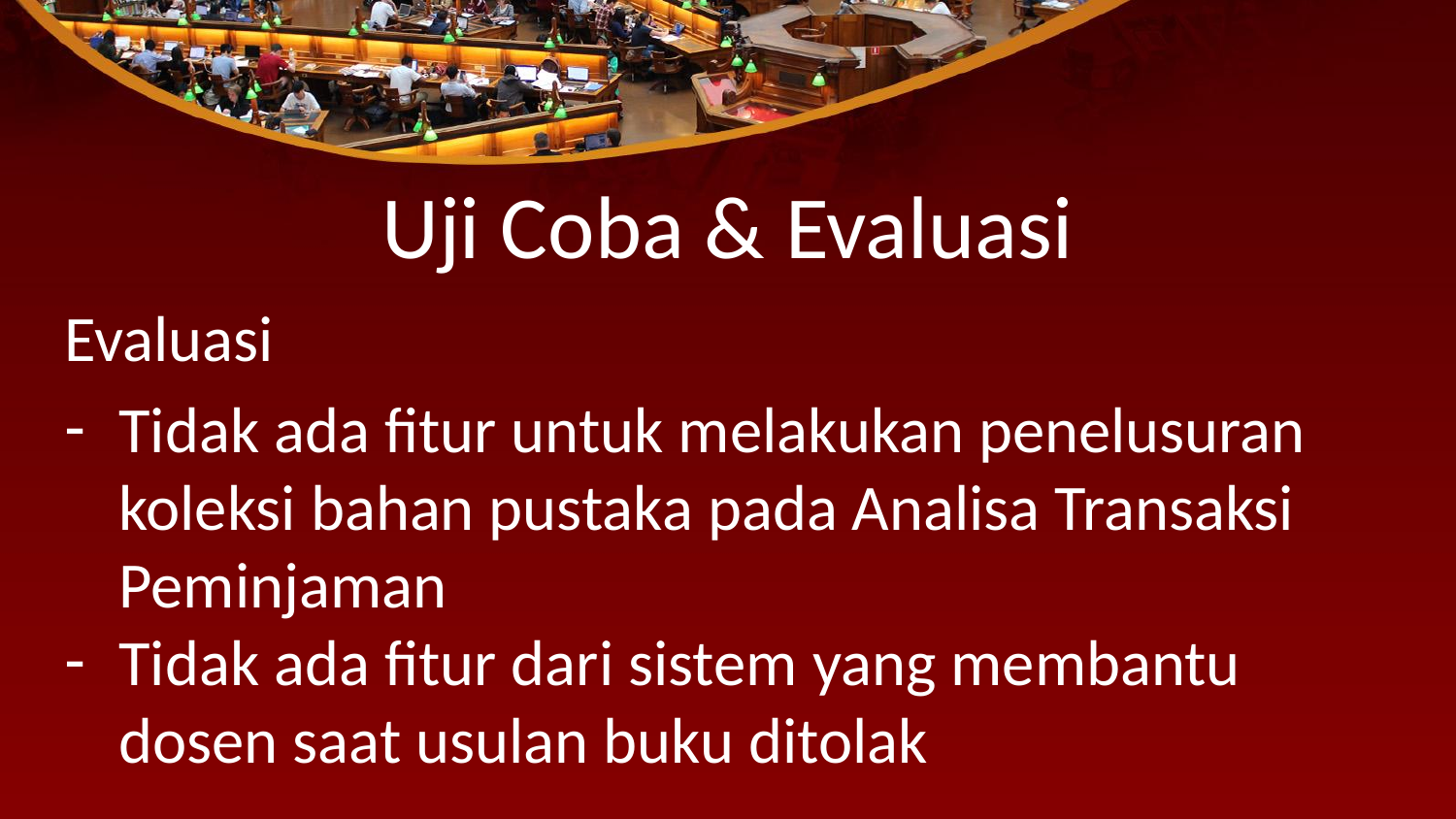

# Uji Coba & Evaluasi
Evaluasi
Tidak ada fitur untuk melakukan penelusuran koleksi bahan pustaka pada Analisa Transaksi Peminjaman
Tidak ada fitur dari sistem yang membantu dosen saat usulan buku ditolak